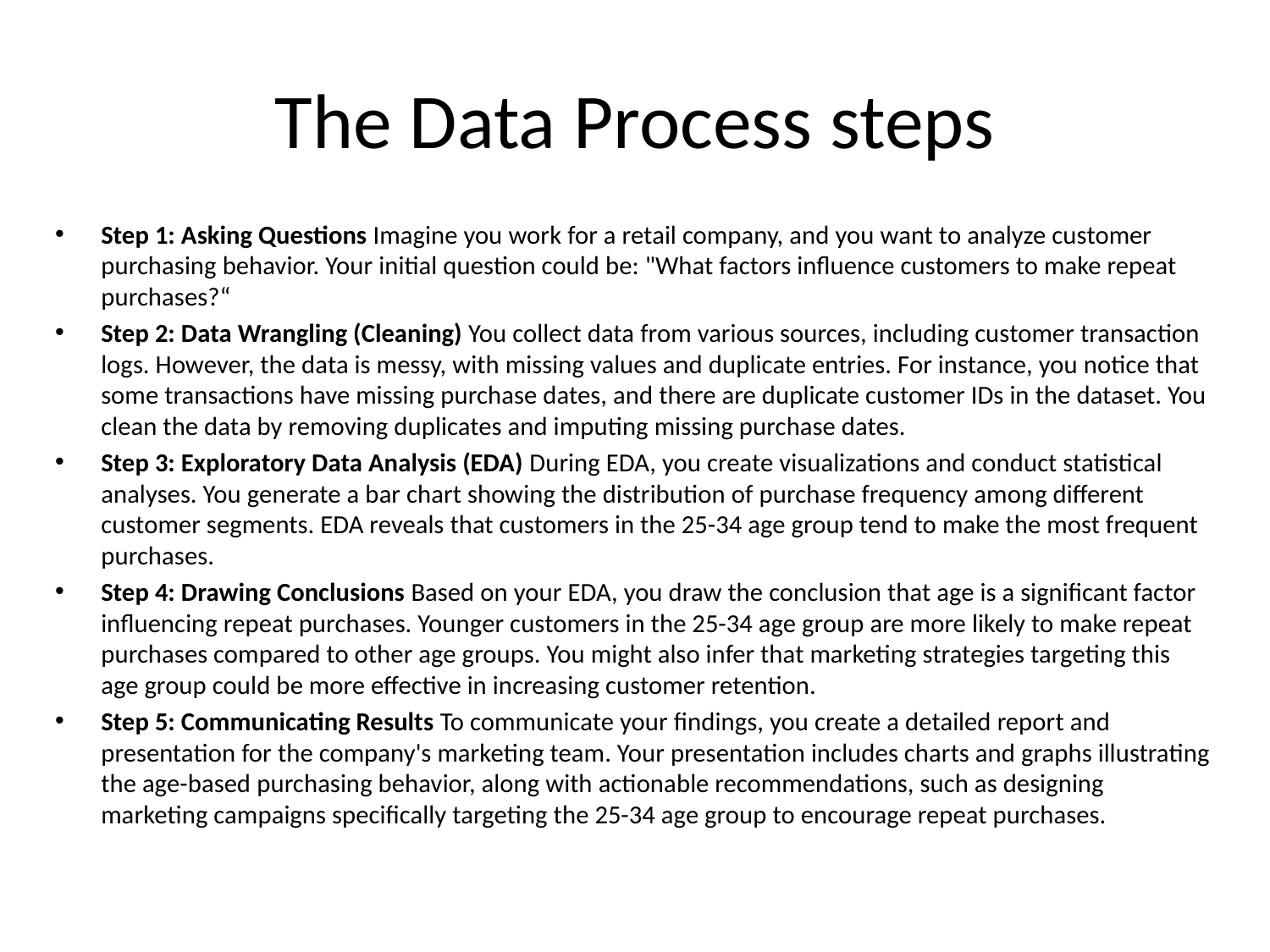

# The Data Process steps
Step 1: Asking Questions Imagine you work for a retail company, and you want to analyze customer purchasing behavior. Your initial question could be: "What factors influence customers to make repeat purchases?“
Step 2: Data Wrangling (Cleaning) You collect data from various sources, including customer transaction logs. However, the data is messy, with missing values and duplicate entries. For instance, you notice that some transactions have missing purchase dates, and there are duplicate customer IDs in the dataset. You clean the data by removing duplicates and imputing missing purchase dates.
Step 3: Exploratory Data Analysis (EDA) During EDA, you create visualizations and conduct statistical analyses. You generate a bar chart showing the distribution of purchase frequency among different customer segments. EDA reveals that customers in the 25-34 age group tend to make the most frequent purchases.
Step 4: Drawing Conclusions Based on your EDA, you draw the conclusion that age is a significant factor influencing repeat purchases. Younger customers in the 25-34 age group are more likely to make repeat purchases compared to other age groups. You might also infer that marketing strategies targeting this age group could be more effective in increasing customer retention.
Step 5: Communicating Results To communicate your findings, you create a detailed report and presentation for the company's marketing team. Your presentation includes charts and graphs illustrating the age-based purchasing behavior, along with actionable recommendations, such as designing marketing campaigns specifically targeting the 25-34 age group to encourage repeat purchases.